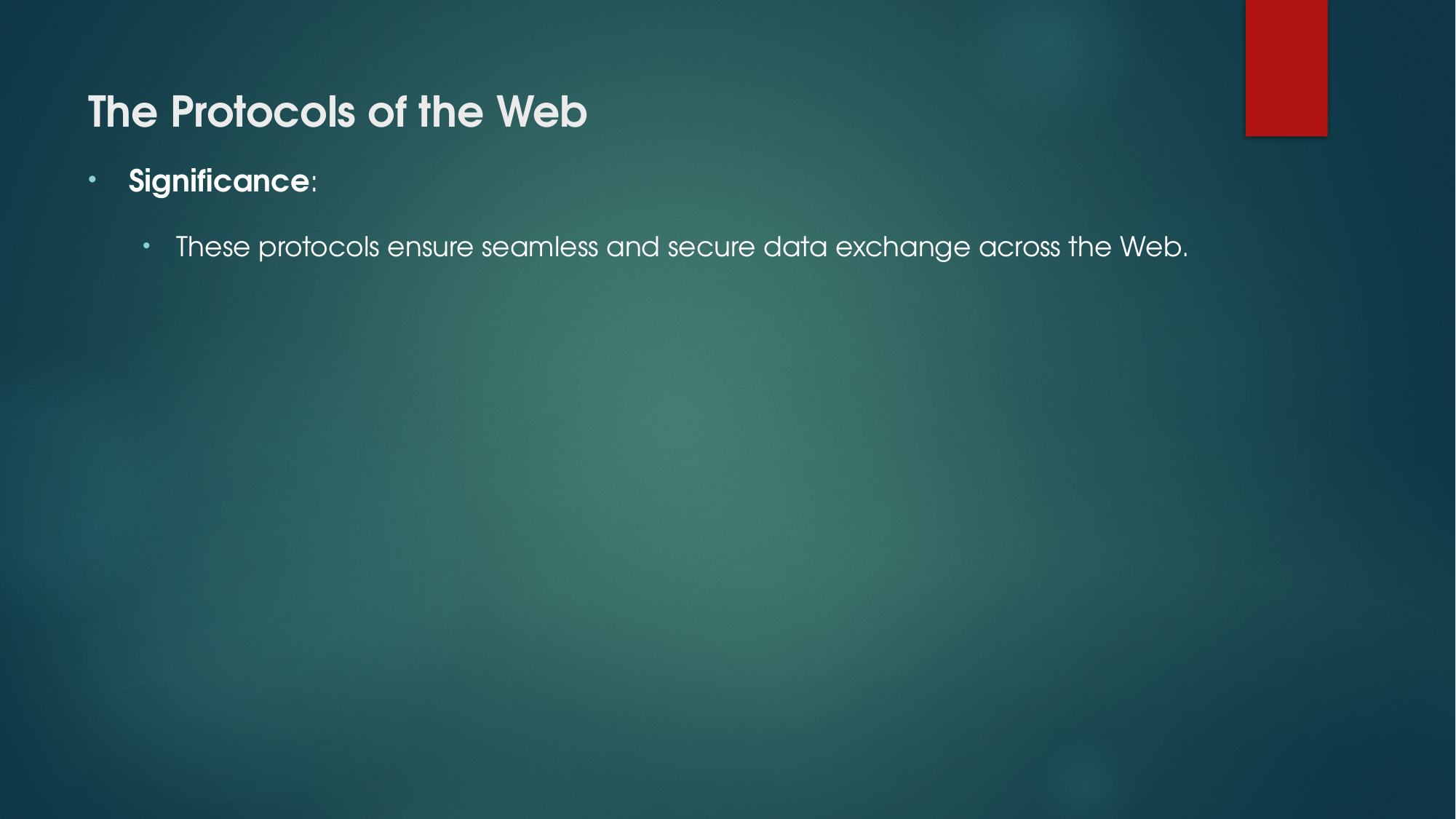

# The Protocols of the Web
Significance:
These protocols ensure seamless and secure data exchange across the Web.